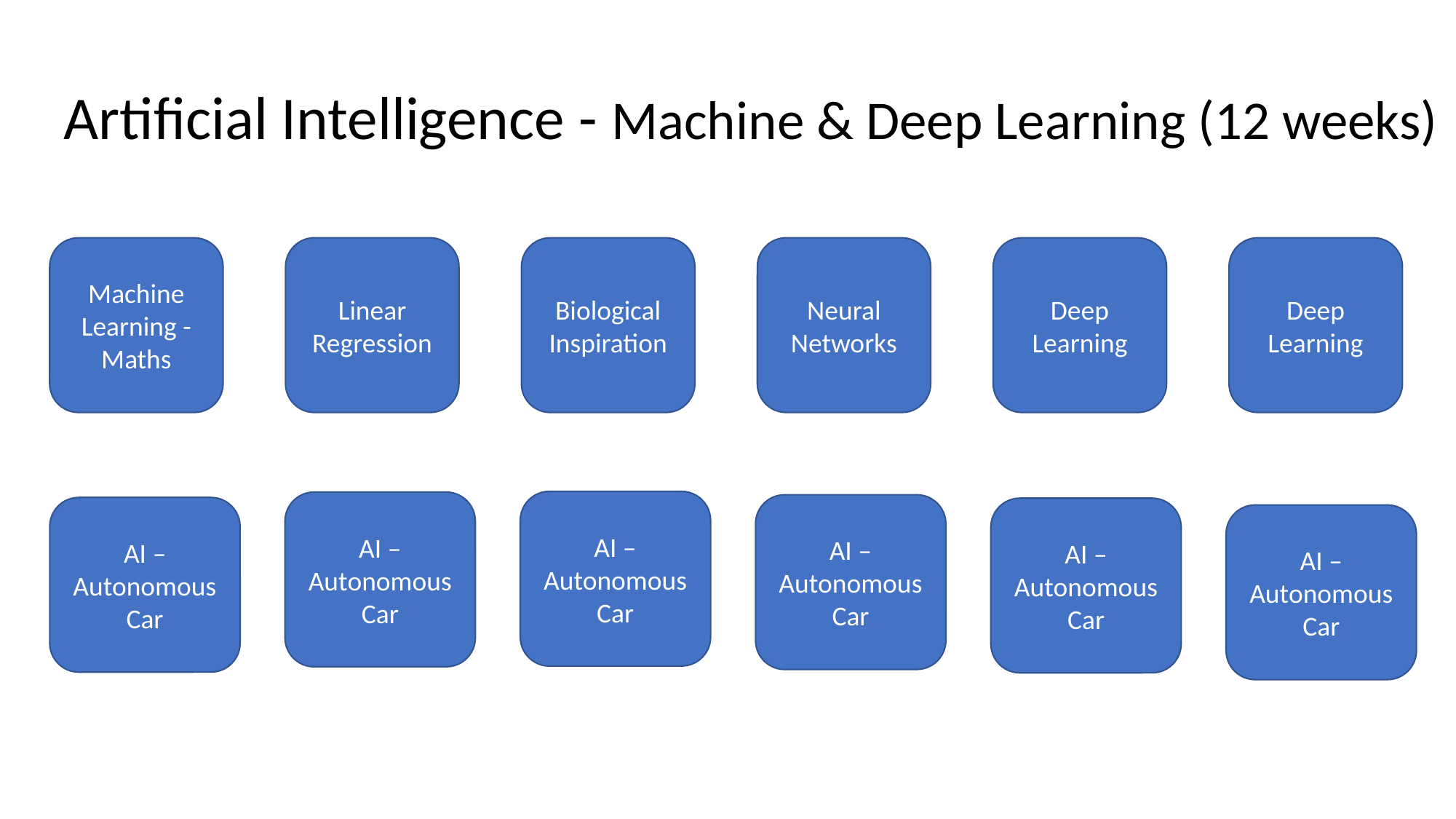

Artificial Intelligence - Machine & Deep Learning (12 weeks)
Machine Learning - Maths
Linear Regression
Biological Inspiration
Neural Networks
Deep Learning
Deep Learning
AI – Autonomous Car
AI – Autonomous Car
AI – Autonomous Car
AI – Autonomous Car
AI – Autonomous Car
AI – Autonomous Car